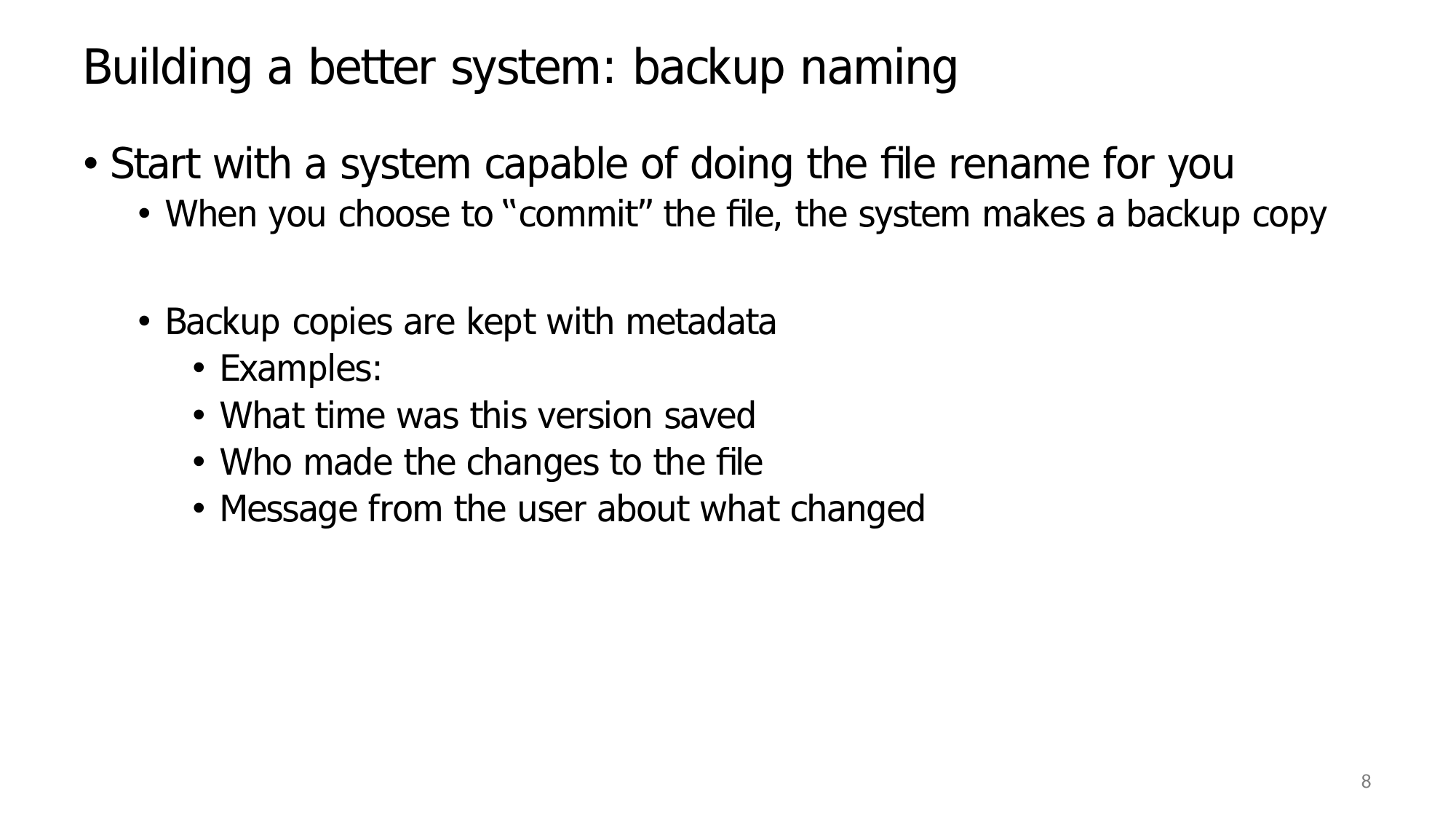

# Building a better system: backup naming
Start with a system capable of doing the file rename for you
When you choose to “commit” the file, the system makes a backup copy

Backup copies are kept with metadata
Examples:
What time was this version saved
Who made the changes to the file
Message from the user about what changed
8